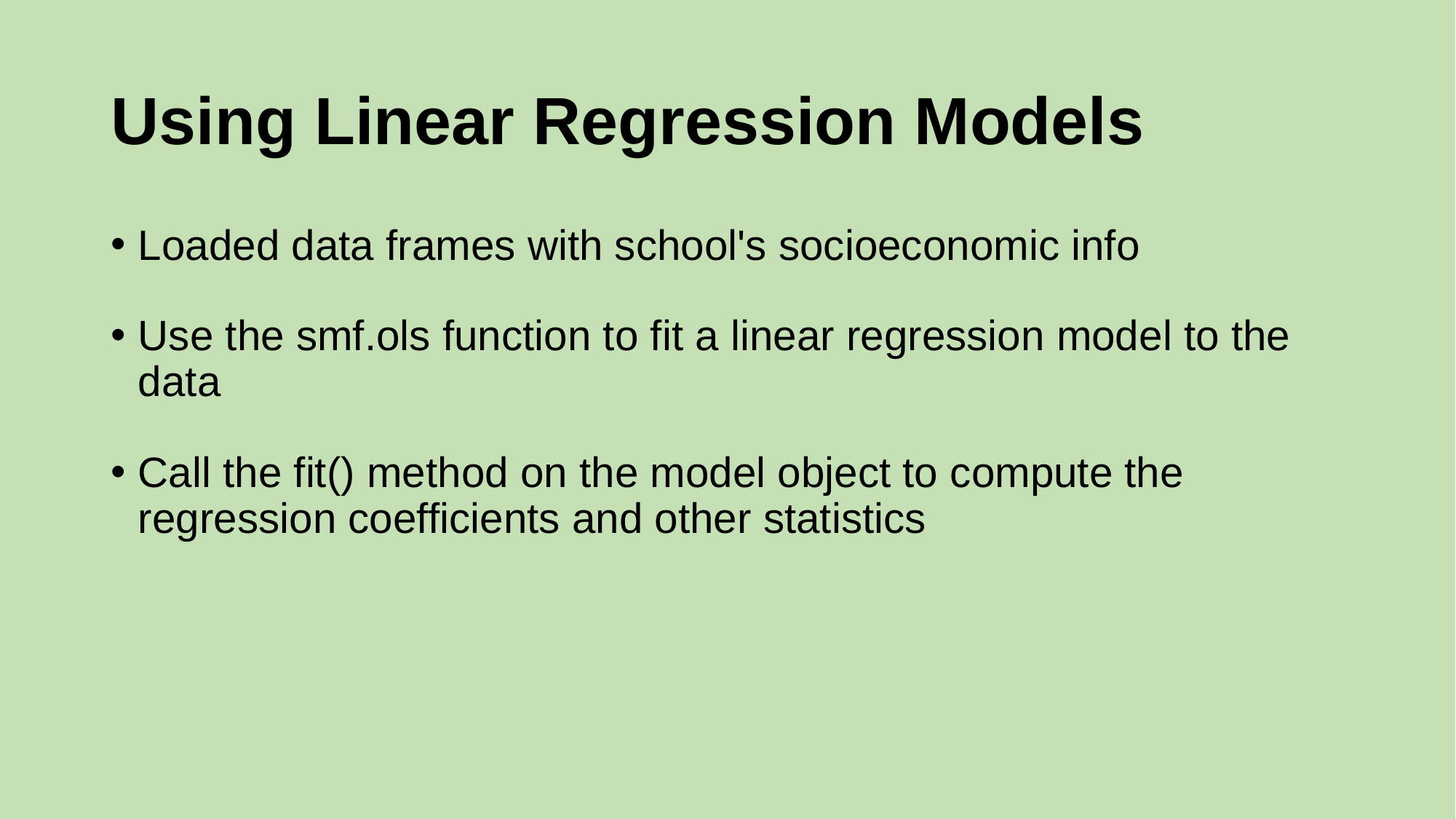

# Using Linear Regression Models
Loaded data frames with school's socioeconomic info

Use the smf.ols function to fit a linear regression model to the data

Call the fit() method on the model object to compute the regression coefficients and other statistics